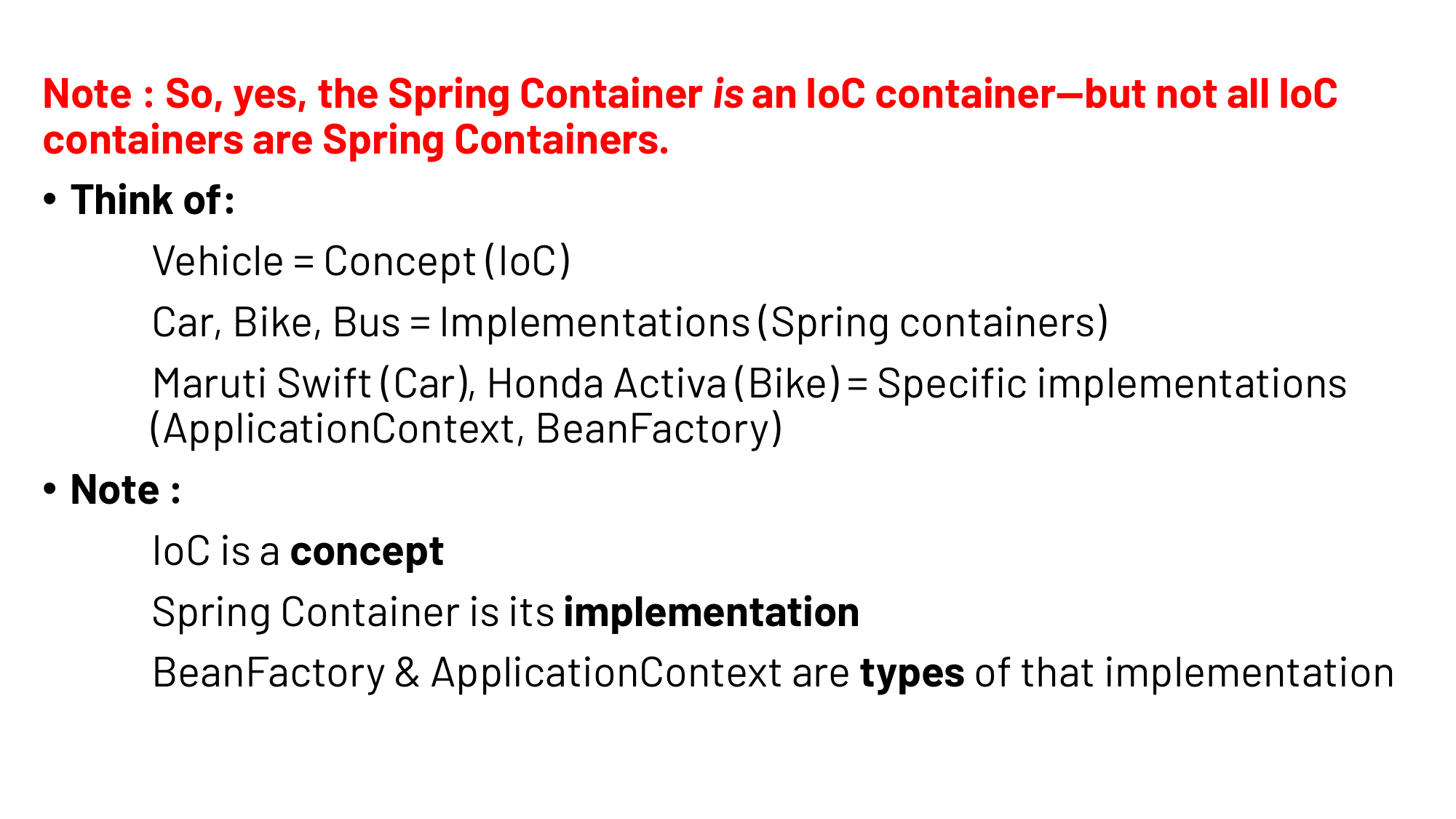

Note : So, yes, the Spring Container is an IoC container—but not all IoC containers are Spring Containers.
Think of:
	Vehicle = Concept (IoC)
	Car, Bike, Bus = Implementations (Spring containers)
	Maruti Swift (Car), Honda Activa (Bike) = Specific implementations 	(ApplicationContext, BeanFactory)
Note :
	IoC is a concept
	Spring Container is its implementation
	BeanFactory & ApplicationContext are types of that implementation